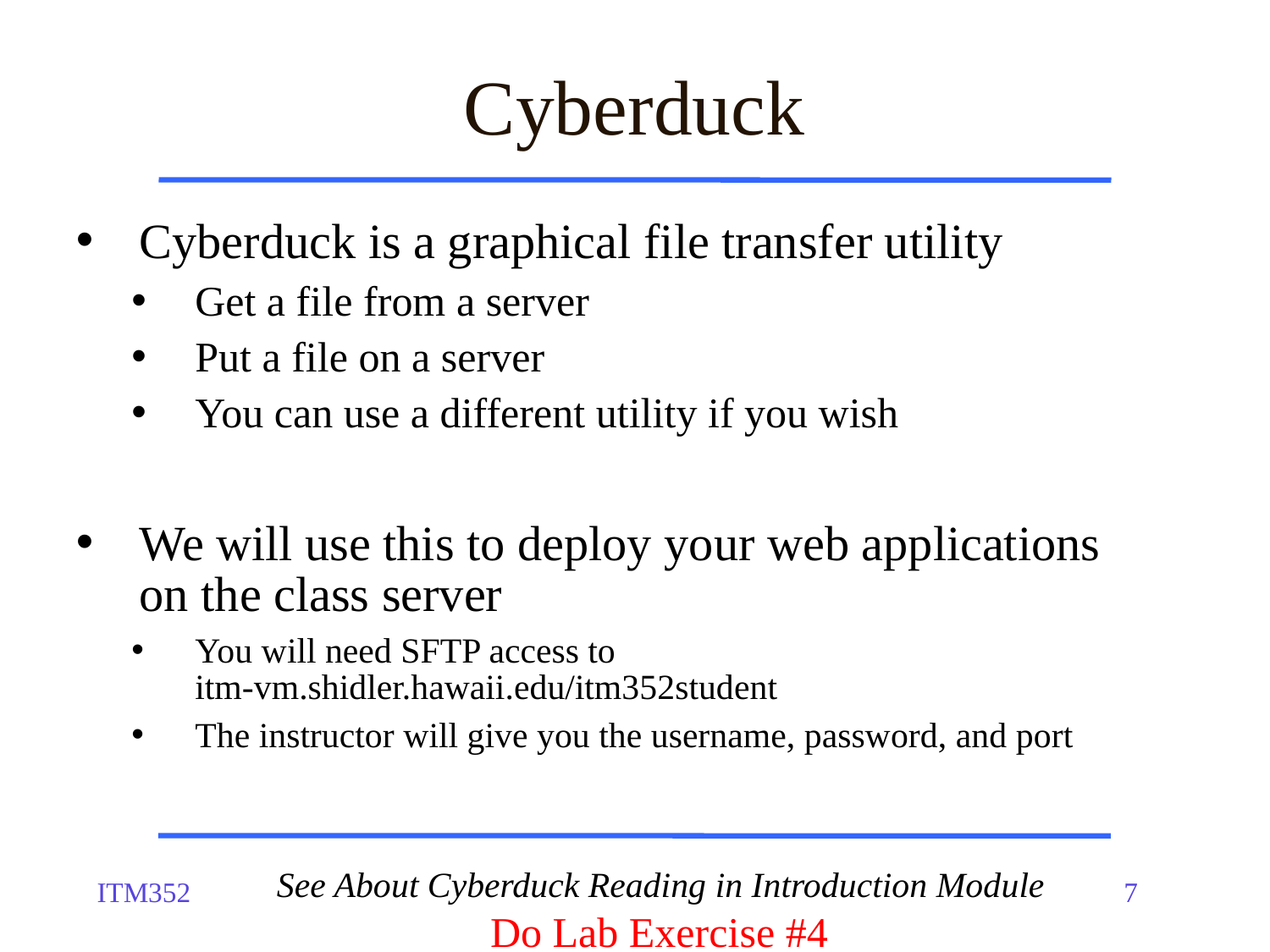

# Cyberduck
Cyberduck is a graphical file transfer utility
Get a file from a server
Put a file on a server
You can use a different utility if you wish

We will use this to deploy your web applications on the class server
You will need SFTP access to itm-vm.shidler.hawaii.edu/itm352student
The instructor will give you the username, password, and port
See About Cyberduck Reading in Introduction Module
Do Lab Exercise #4